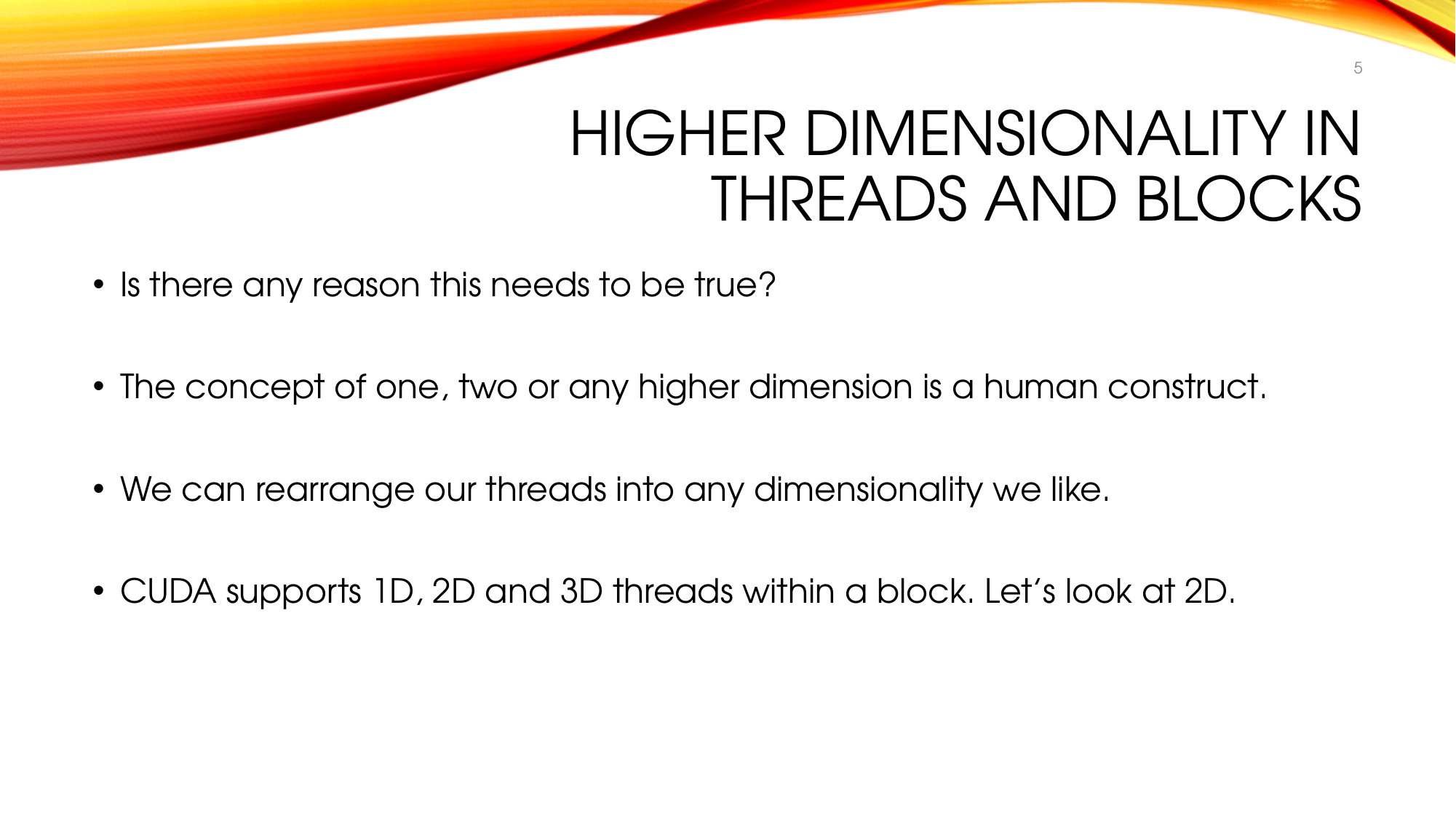

5
# Higher Dimensionality in threads and blocks
Is there any reason this needs to be true?

The concept of one, two or any higher dimension is a human construct.

We can rearrange our threads into any dimensionality we like.

CUDA supports 1D, 2D and 3D threads within a block. Let’s look at 2D.